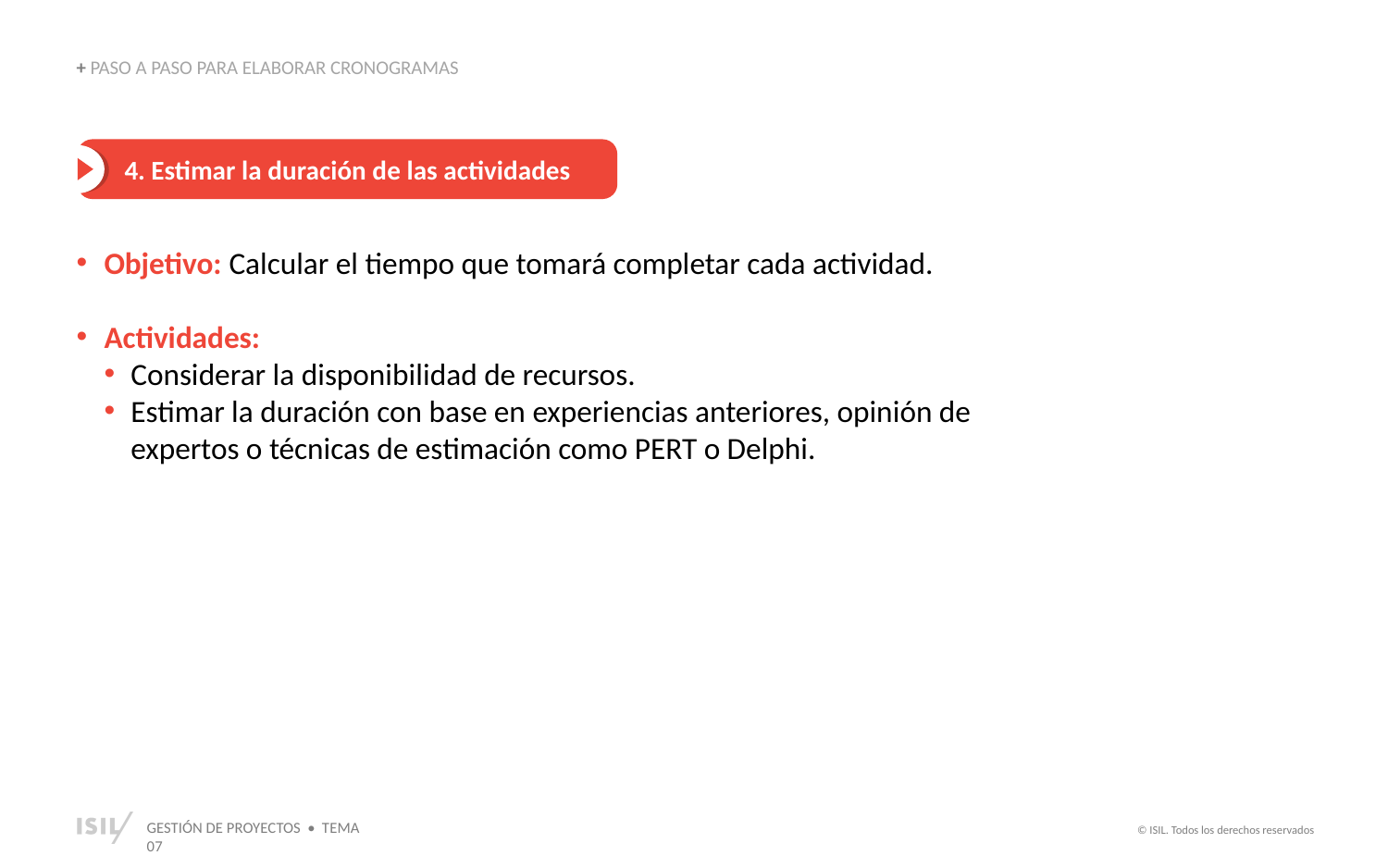

+ PASO A PASO PARA ELABORAR CRONOGRAMAS
4. Estimar la duración de las actividades

Objetivo: Calcular el tiempo que tomará completar cada actividad.

Actividades:
Considerar la disponibilidad de recursos.
Estimar la duración con base en experiencias anteriores, opinión de expertos o técnicas de estimación como PERT o Delphi.